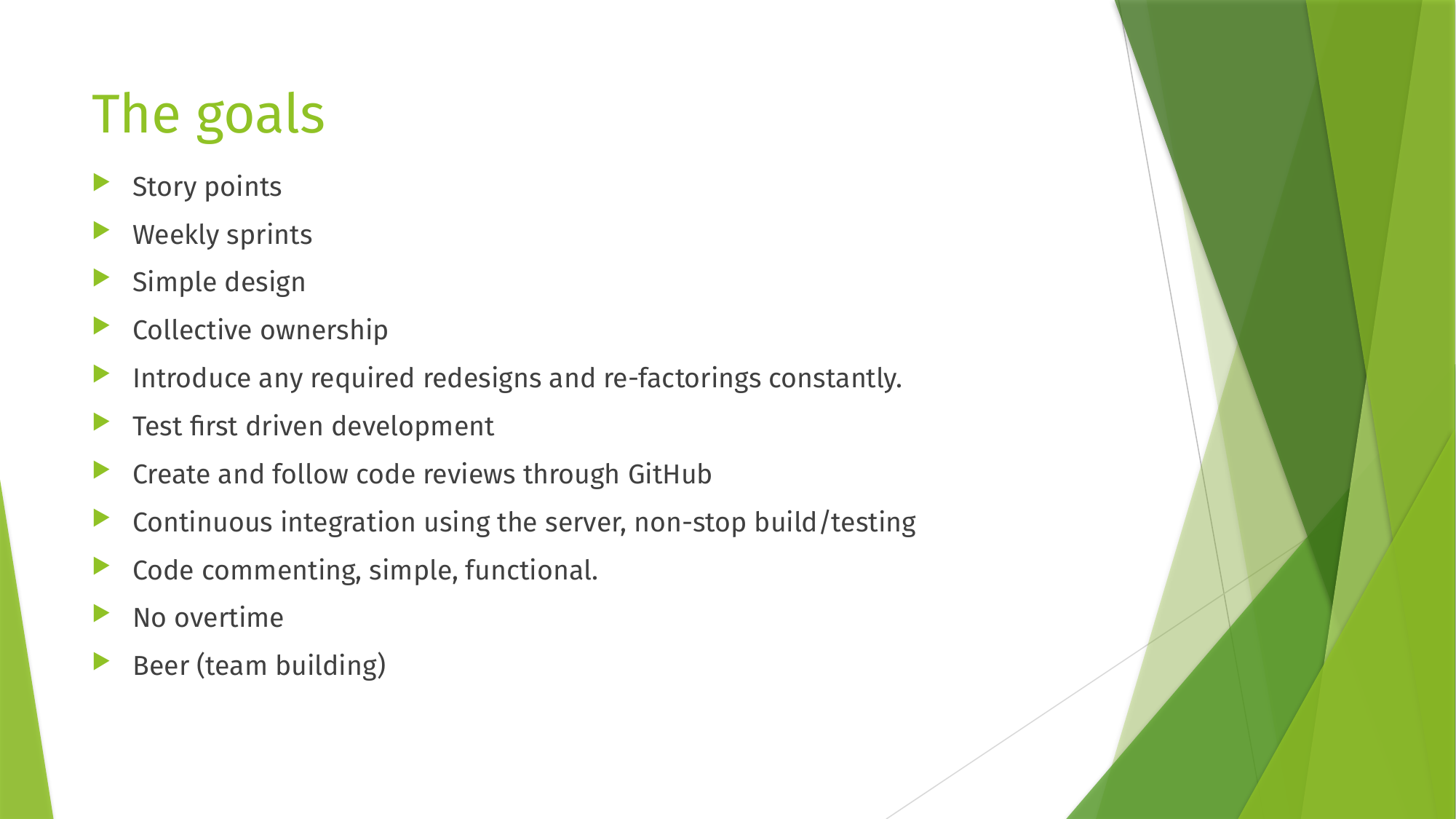

# The goals
Story points
Weekly sprints
Simple design
Collective ownership
Introduce any required redesigns and re-factorings constantly.
Test first driven development
Create and follow code reviews through GitHub
Continuous integration using the server, non-stop build/testing
Code commenting, simple, functional.
No overtime
Beer (team building)